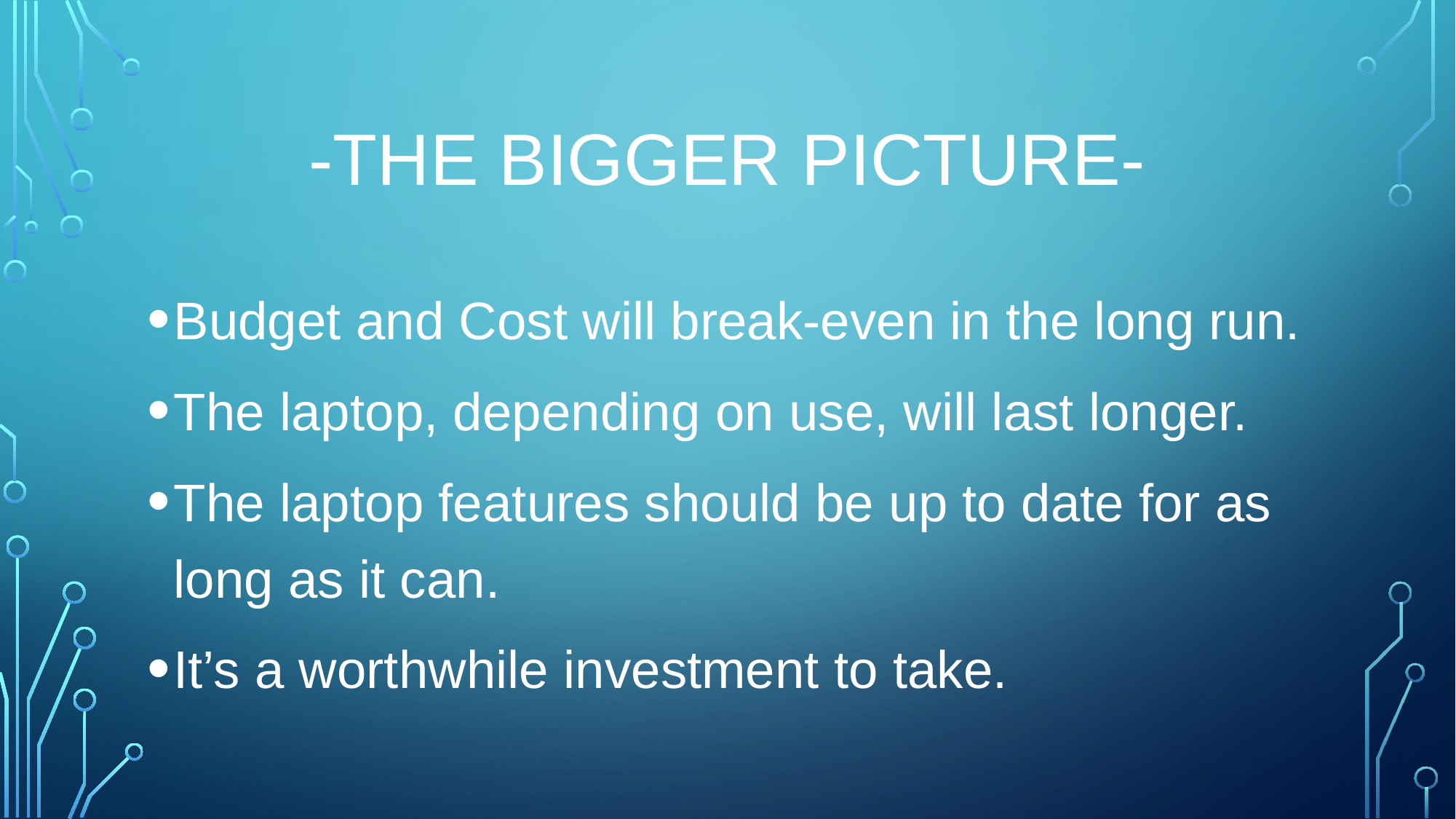

# -THE BIGGER PICTURE-
Budget and Cost will break-even in the long run.
The laptop, depending on use, will last longer.
The laptop features should be up to date for as long as it can.
It’s a worthwhile investment to take.